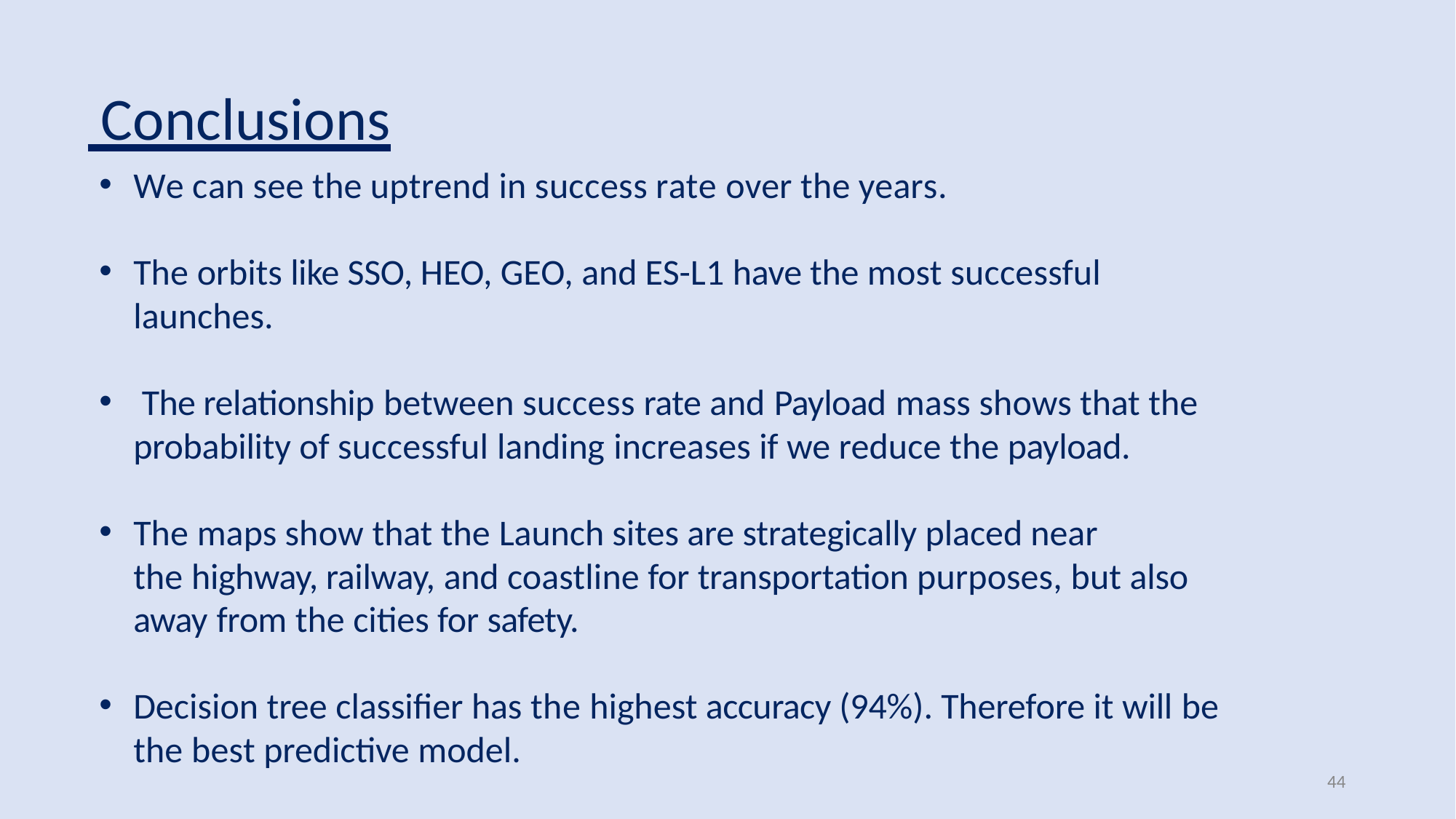

# Conclusions
We can see the uptrend in success rate over the years.

The orbits like SSO, HEO, GEO, and ES-L1 have the most successful launches.

 The relationship between success rate and Payload mass shows that the probability of successful landing increases if we reduce the payload.

The maps show that the Launch sites are strategically placed near
the highway, railway, and coastline for transportation purposes, but also away from the cities for safety.

Decision tree classifier has the highest accuracy (94%). Therefore it will be the best predictive model.
44